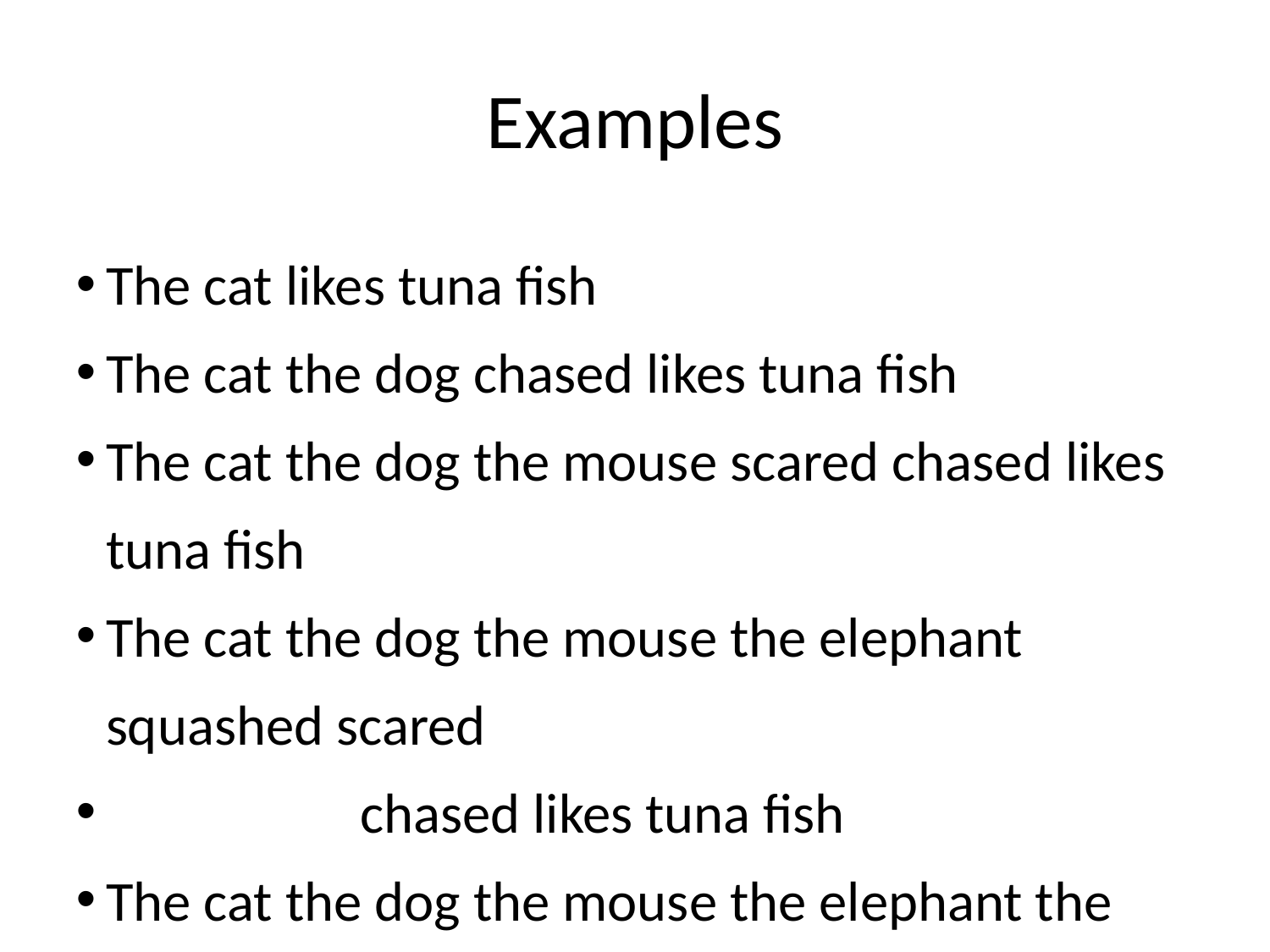

Examples
The cat likes tuna fish
The cat the dog chased likes tuna fish
The cat the dog the mouse scared chased likes tuna fish
The cat the dog the mouse the elephant squashed scared
		chased likes tuna fish
The cat the dog the mouse the elephant the flea bit
		squashed scared chased likes tuna fish
The cat the dog the mouse the elephant the flea the virus
		infected bit squashed scared chased likes tuna fish